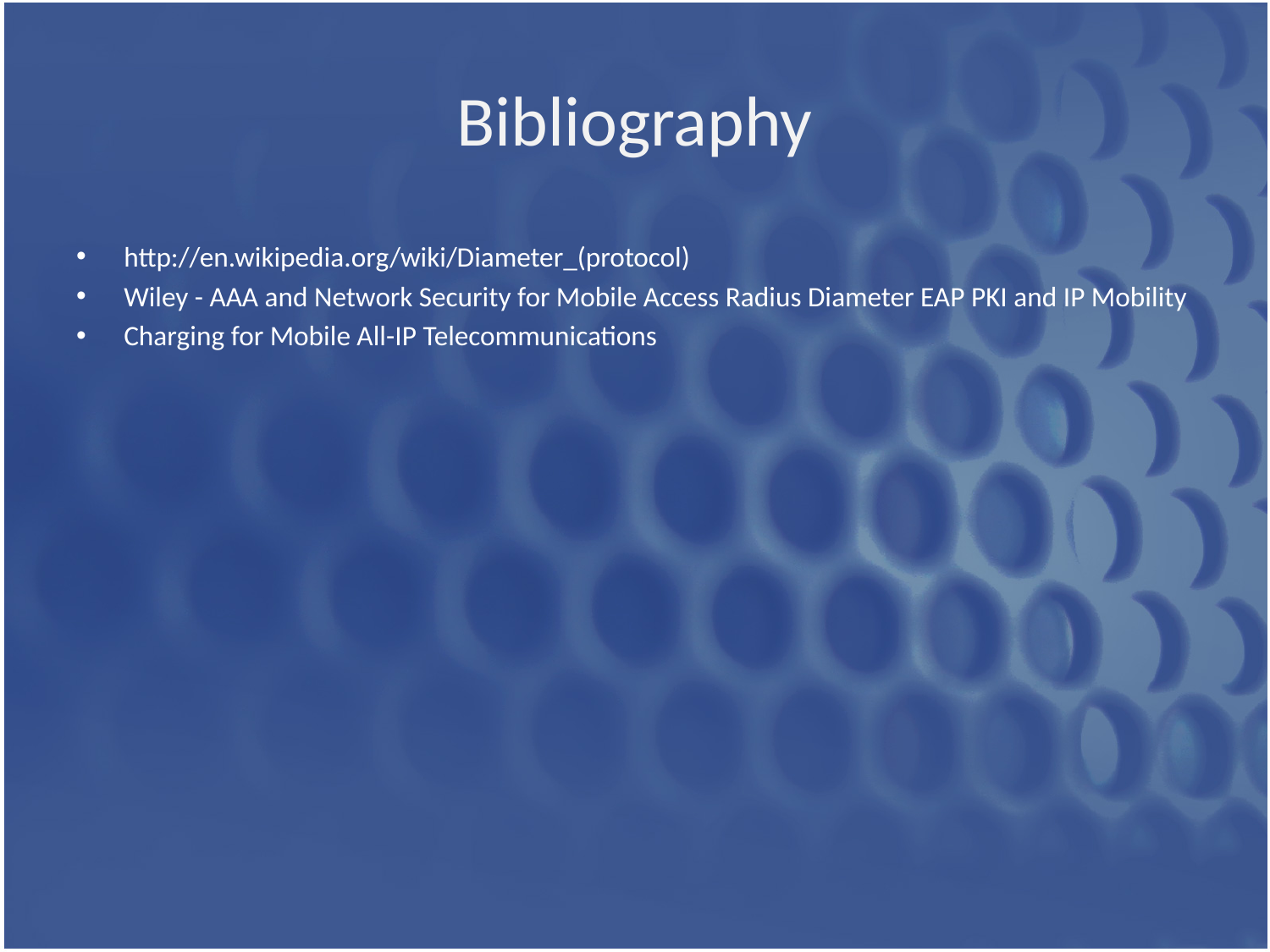

# Bibliography
http://en.wikipedia.org/wiki/Diameter_(protocol)
Wiley - AAA and Network Security for Mobile Access Radius Diameter EAP PKI and IP Mobility
Charging for Mobile All-IP Telecommunications